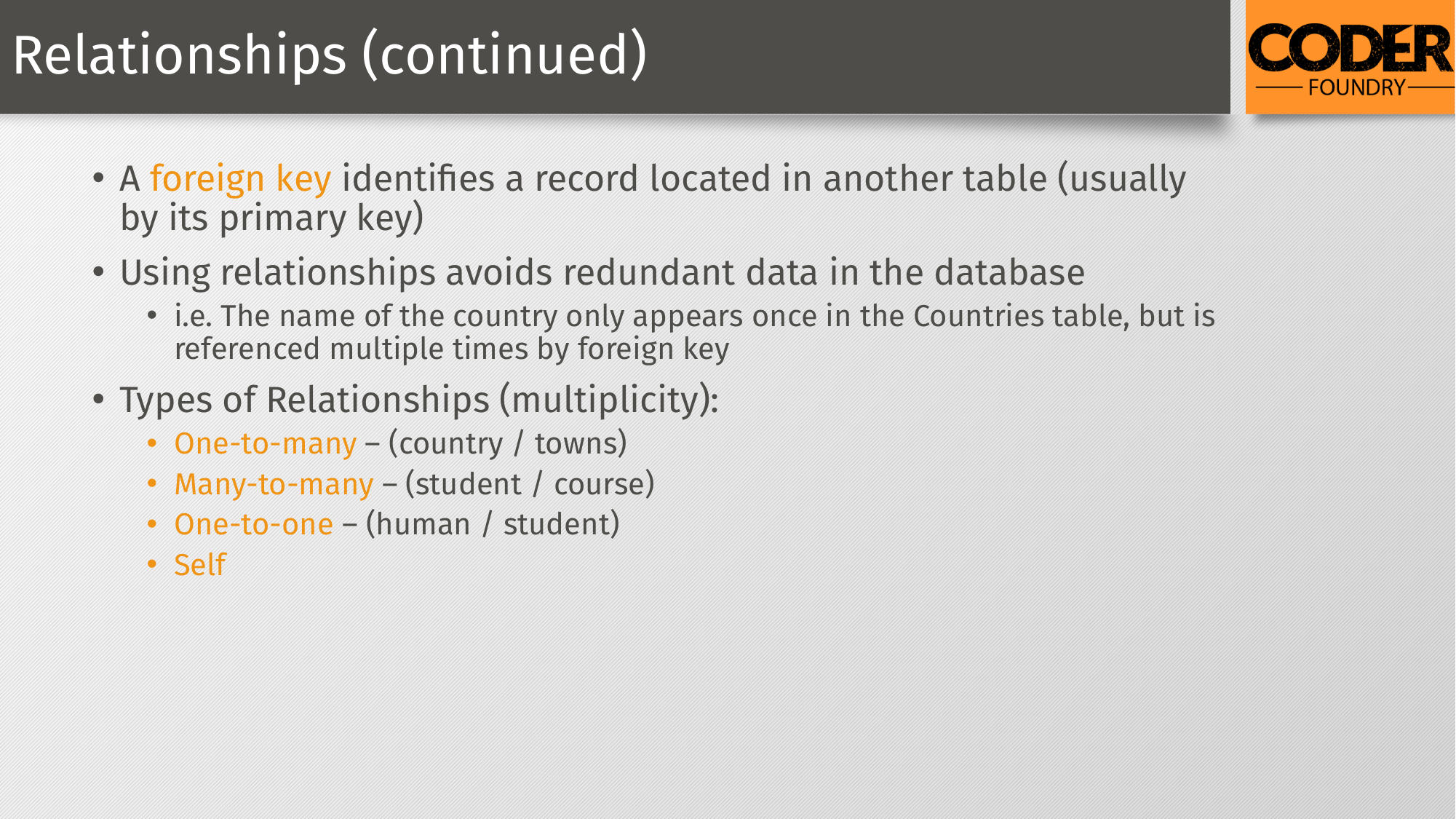

# Relationships (continued)
A foreign key identifies a record located in another table (usually by its primary key)
Using relationships avoids redundant data in the database
i.e. The name of the country only appears once in the Countries table, but is referenced multiple times by foreign key
Types of Relationships (multiplicity):
One-to-many – (country / towns)
Many-to-many – (student / course)
One-to-one – (human / student)
Self